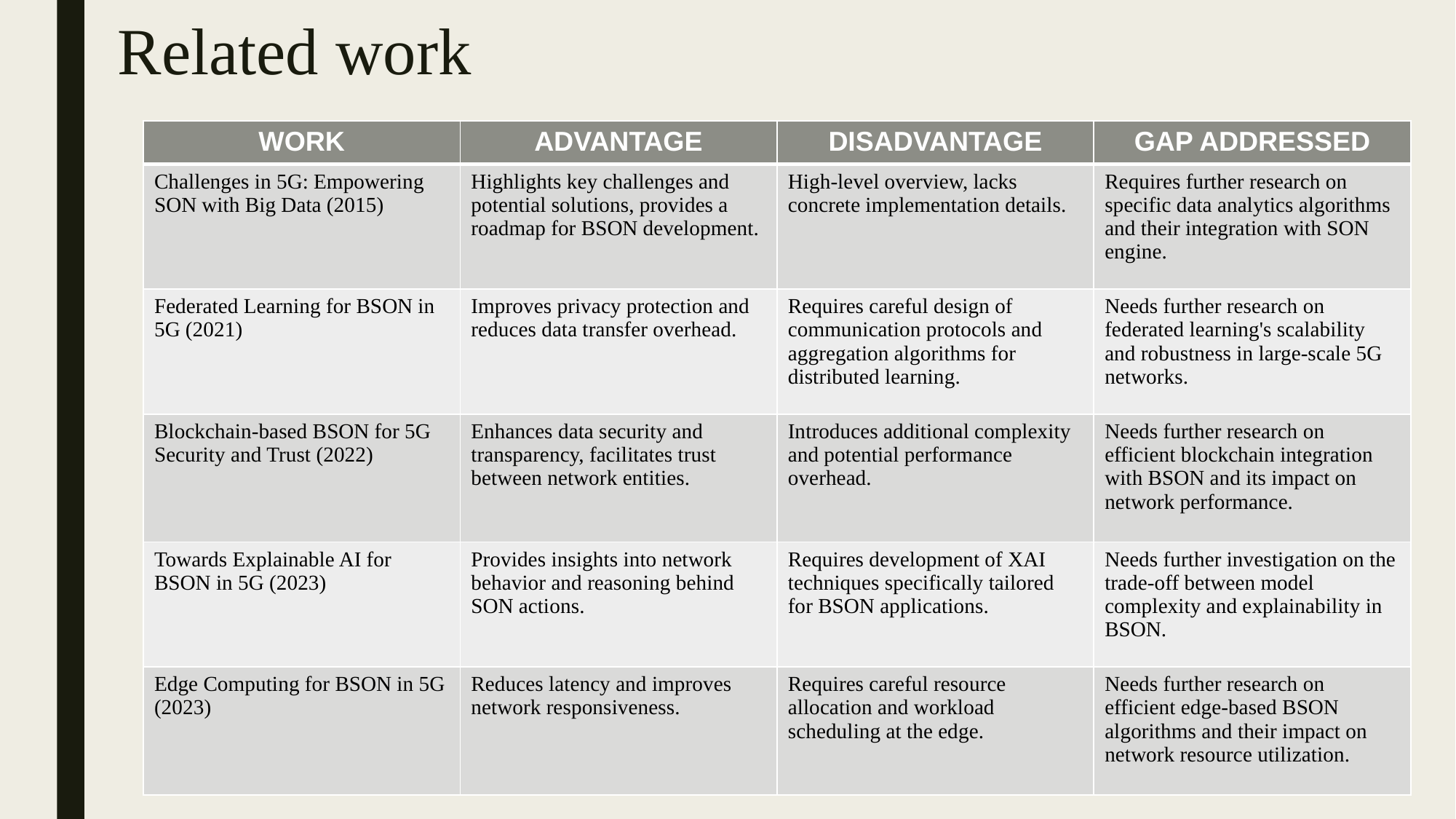

# Related work
| WORK | ADVANTAGE | DISADVANTAGE | GAP ADDRESSED |
| --- | --- | --- | --- |
| Challenges in 5G: Empowering SON with Big Data (2015) | Highlights key challenges and potential solutions, provides a roadmap for BSON development. | High-level overview, lacks concrete implementation details. | Requires further research on specific data analytics algorithms and their integration with SON engine. |
| Federated Learning for BSON in 5G (2021) | Improves privacy protection and reduces data transfer overhead. | Requires careful design of communication protocols and aggregation algorithms for distributed learning. | Needs further research on federated learning's scalability and robustness in large-scale 5G networks. |
| Blockchain-based BSON for 5G Security and Trust (2022) | Enhances data security and transparency, facilitates trust between network entities. | Introduces additional complexity and potential performance overhead. | Needs further research on efficient blockchain integration with BSON and its impact on network performance. |
| Towards Explainable AI for BSON in 5G (2023) | Provides insights into network behavior and reasoning behind SON actions. | Requires development of XAI techniques specifically tailored for BSON applications. | Needs further investigation on the trade-off between model complexity and explainability in BSON. |
| Edge Computing for BSON in 5G (2023) | Reduces latency and improves network responsiveness. | Requires careful resource allocation and workload scheduling at the edge. | Needs further research on efficient edge-based BSON algorithms and their impact on network resource utilization. |